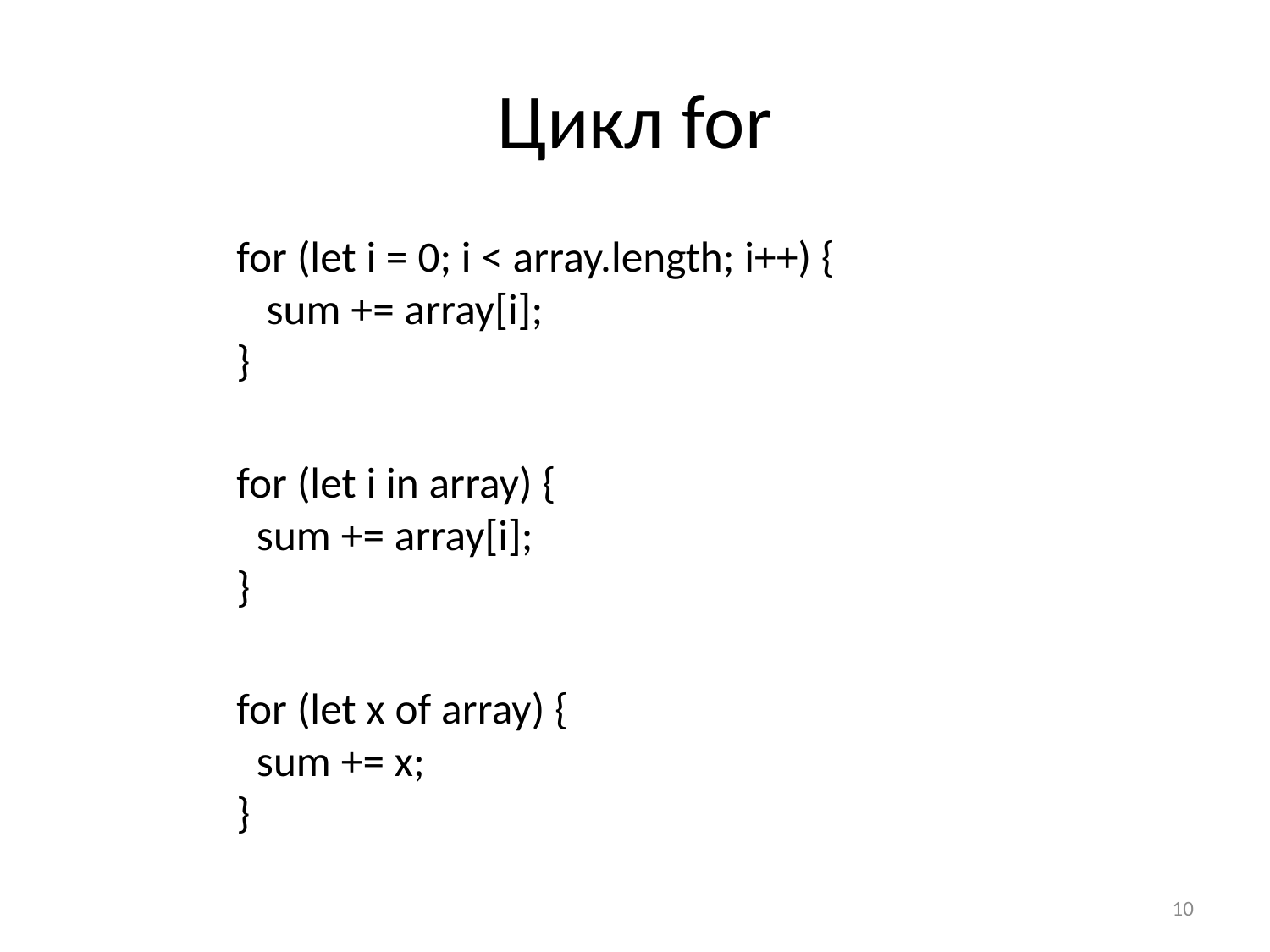

# Цикл for
for (let i = 0; i < array.length; i++) {
   sum += array[i];
}

for (let i in array) {
  sum += array[i];
}

for (let x of array) {
  sum += x;
}
10